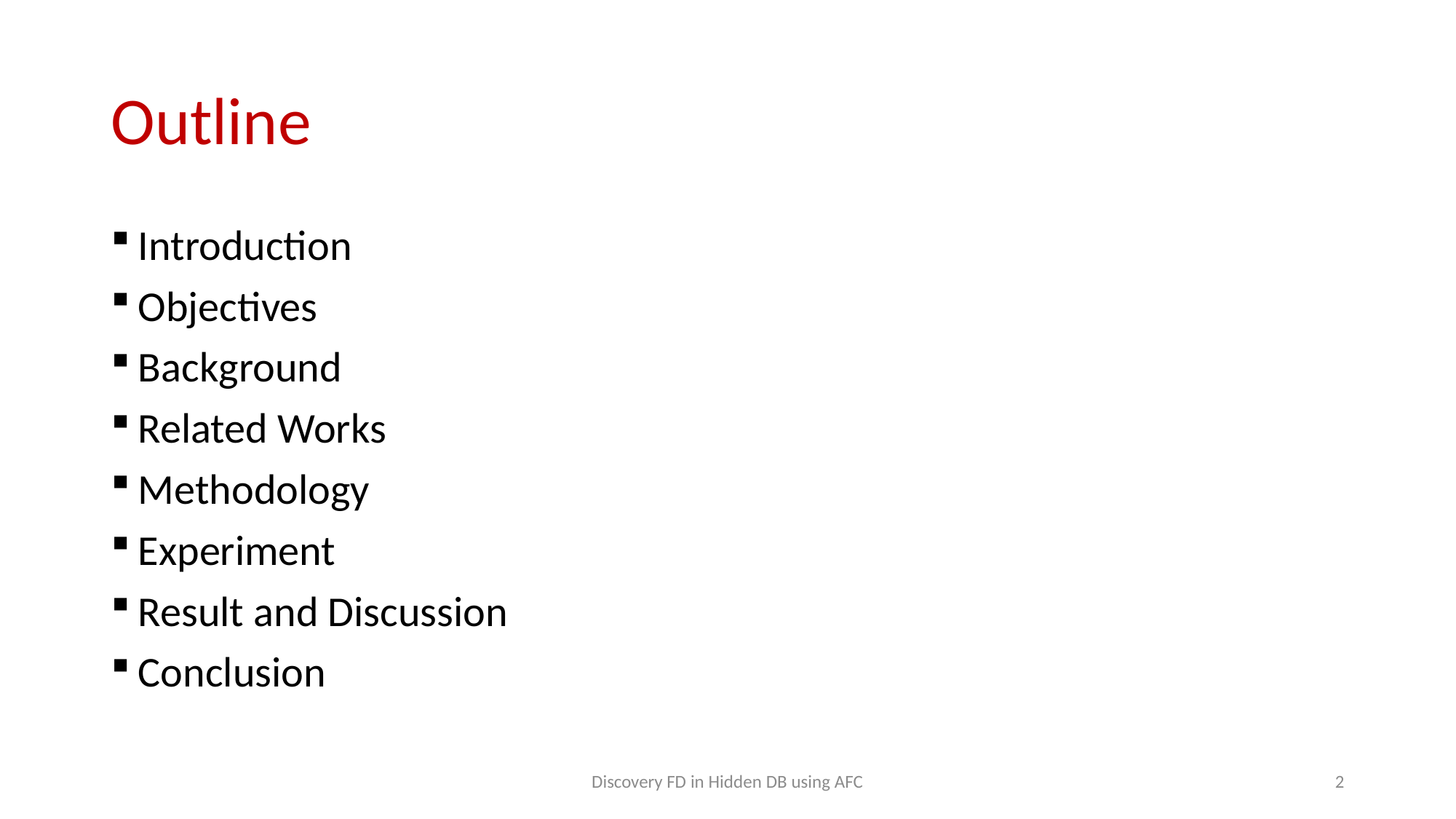

# Outline
Introduction
Objectives
Background
Related Works
Methodology
Experiment
Result and Discussion
Conclusion

Discovery FD in Hidden DB using AFC
2